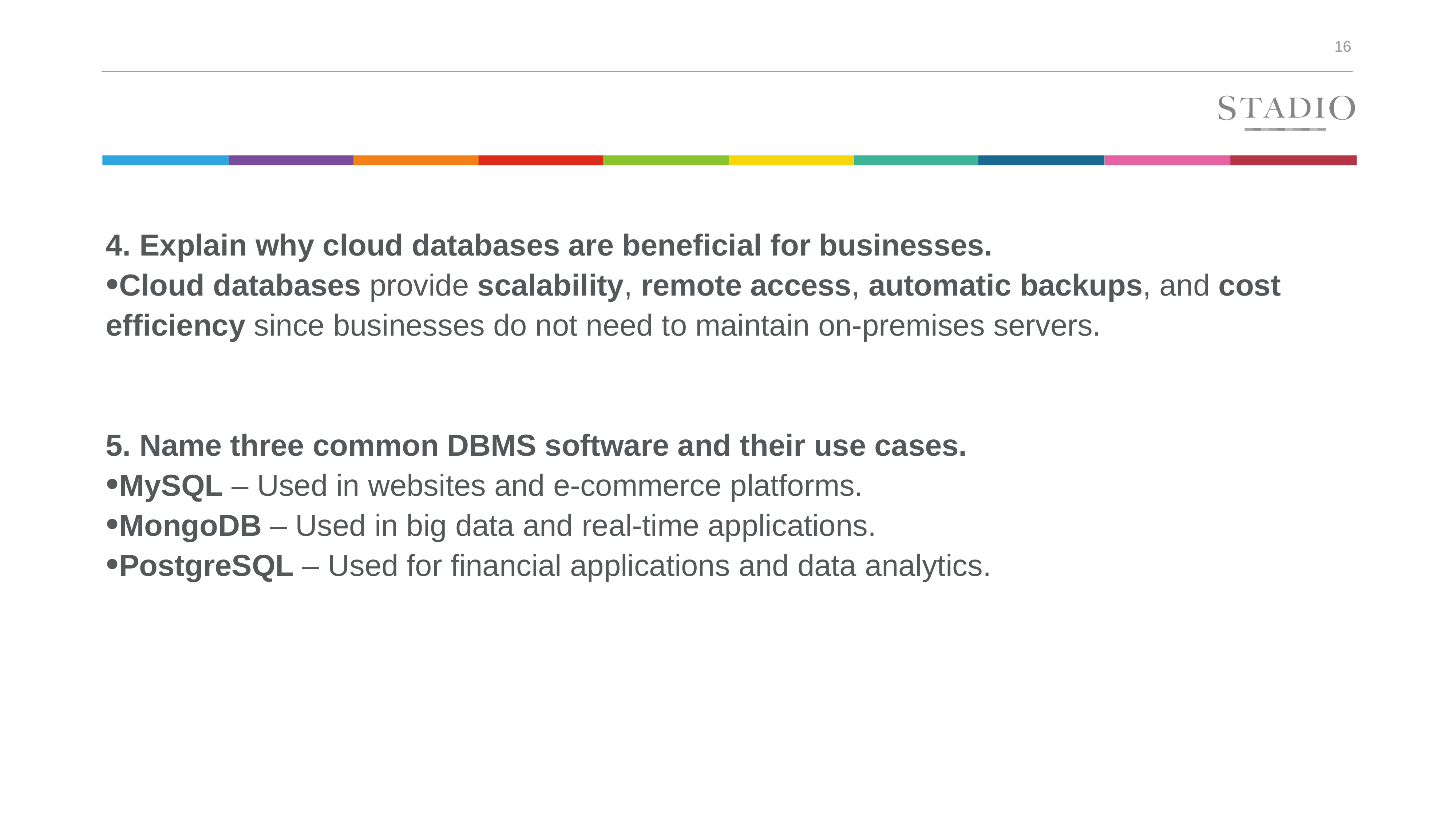

#
4. Explain why cloud databases are beneficial for businesses.
Cloud databases provide scalability, remote access, automatic backups, and cost efficiency since businesses do not need to maintain on-premises servers.

5. Name three common DBMS software and their use cases.
MySQL – Used in websites and e-commerce platforms.
MongoDB – Used in big data and real-time applications.
PostgreSQL – Used for financial applications and data analytics.